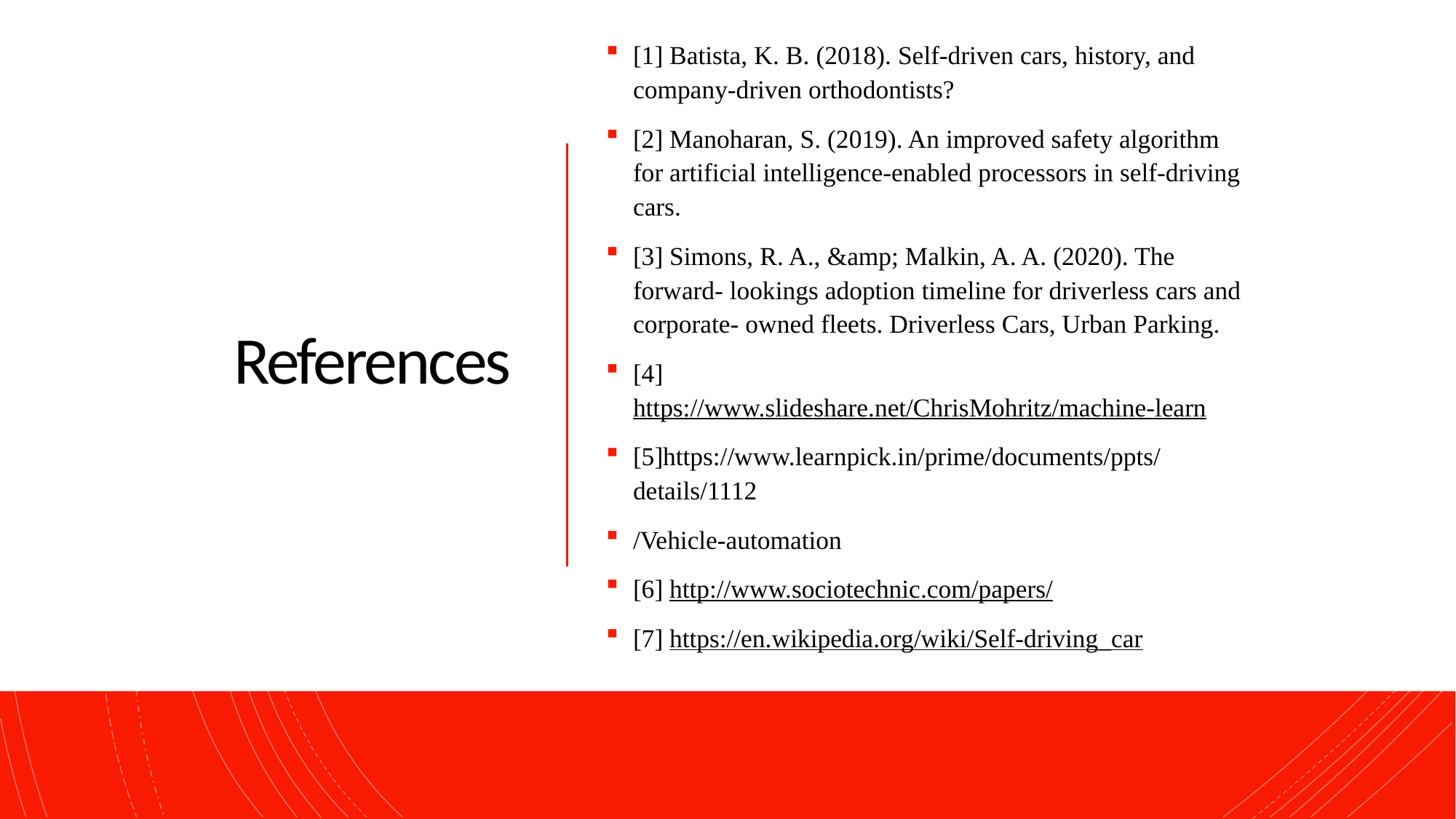

# References
[1] Batista, K. B. (2018). Self-driven cars, history, and company-driven orthodontists?
[2] Manoharan, S. (2019). An improved safety algorithm for artificial intelligence-enabled processors in self-driving cars.
[3] Simons, R. A., &amp; Malkin, A. A. (2020). The forward- lookings adoption timeline for driverless cars and corporate- owned fleets. Driverless Cars, Urban Parking.
[4] https://www.slideshare.net/ChrisMohritz/machine-learn
[5]https://www.learnpick.in/prime/documents/ppts/details/1112
/Vehicle-automation
[6] http://www.sociotechnic.com/papers/
[7] https://en.wikipedia.org/wiki/Self-driving_car